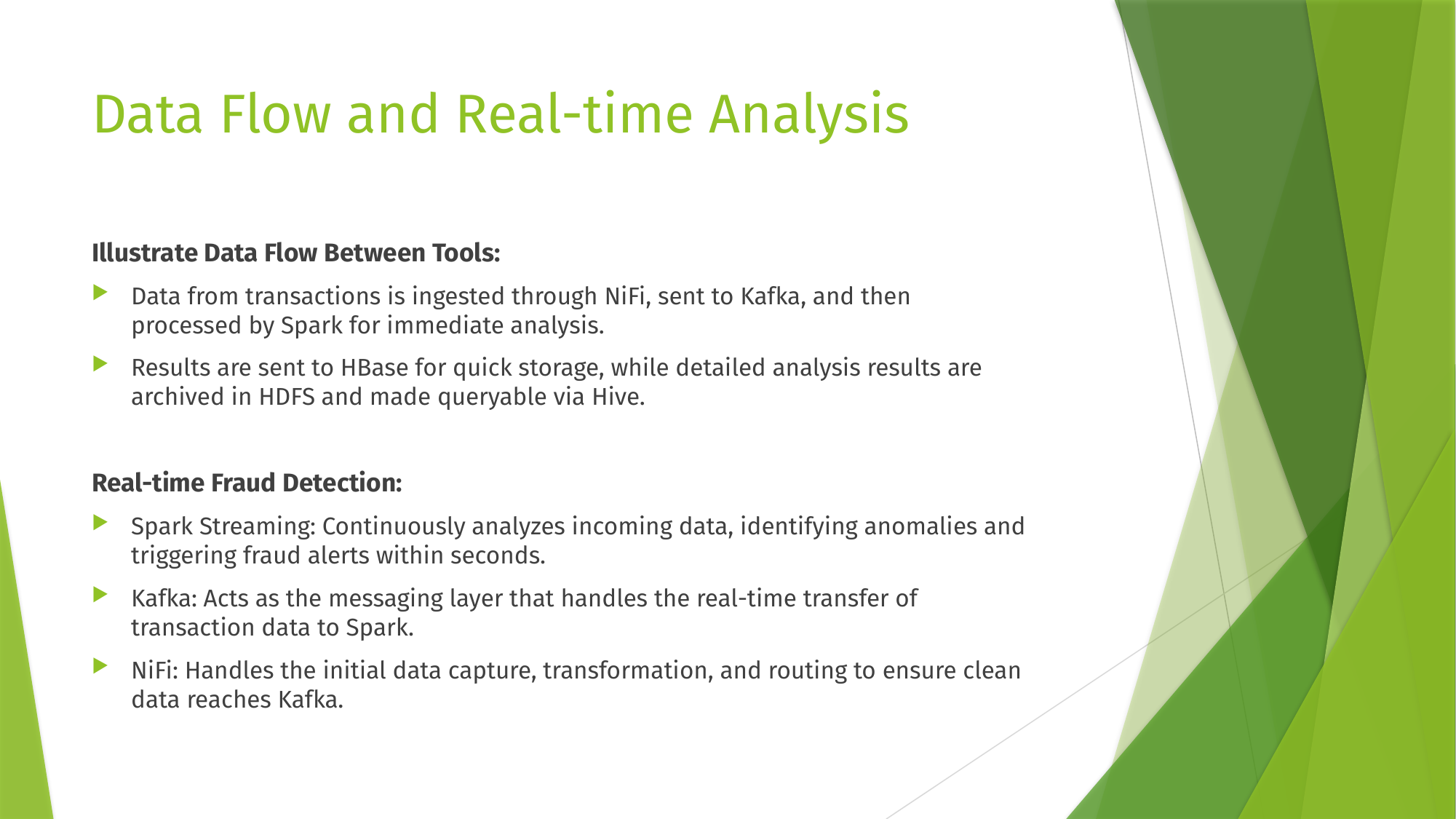

# Data Flow and Real-time Analysis
Illustrate Data Flow Between Tools:
Data from transactions is ingested through NiFi, sent to Kafka, and then processed by Spark for immediate analysis.
Results are sent to HBase for quick storage, while detailed analysis results are archived in HDFS and made queryable via Hive.

Real-time Fraud Detection:
Spark Streaming: Continuously analyzes incoming data, identifying anomalies and triggering fraud alerts within seconds.
Kafka: Acts as the messaging layer that handles the real-time transfer of transaction data to Spark.
NiFi: Handles the initial data capture, transformation, and routing to ensure clean data reaches Kafka.